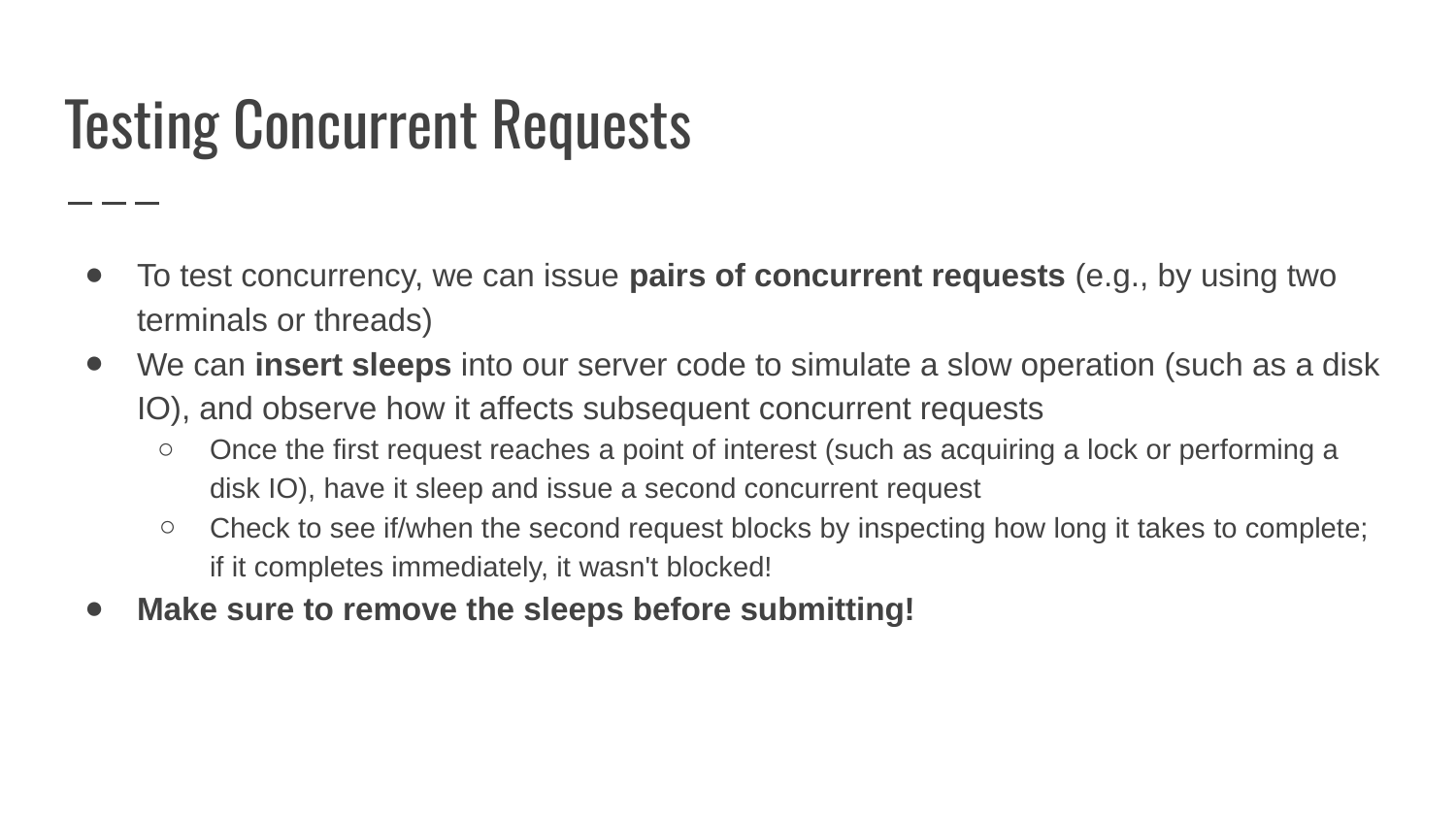

# Testing Concurrent Requests
To test concurrency, we can issue pairs of concurrent requests (e.g., by using two terminals or threads)
We can insert sleeps into our server code to simulate a slow operation (such as a disk IO), and observe how it affects subsequent concurrent requests
Once the first request reaches a point of interest (such as acquiring a lock or performing a disk IO), have it sleep and issue a second concurrent request
Check to see if/when the second request blocks by inspecting how long it takes to complete; if it completes immediately, it wasn't blocked!
Make sure to remove the sleeps before submitting!